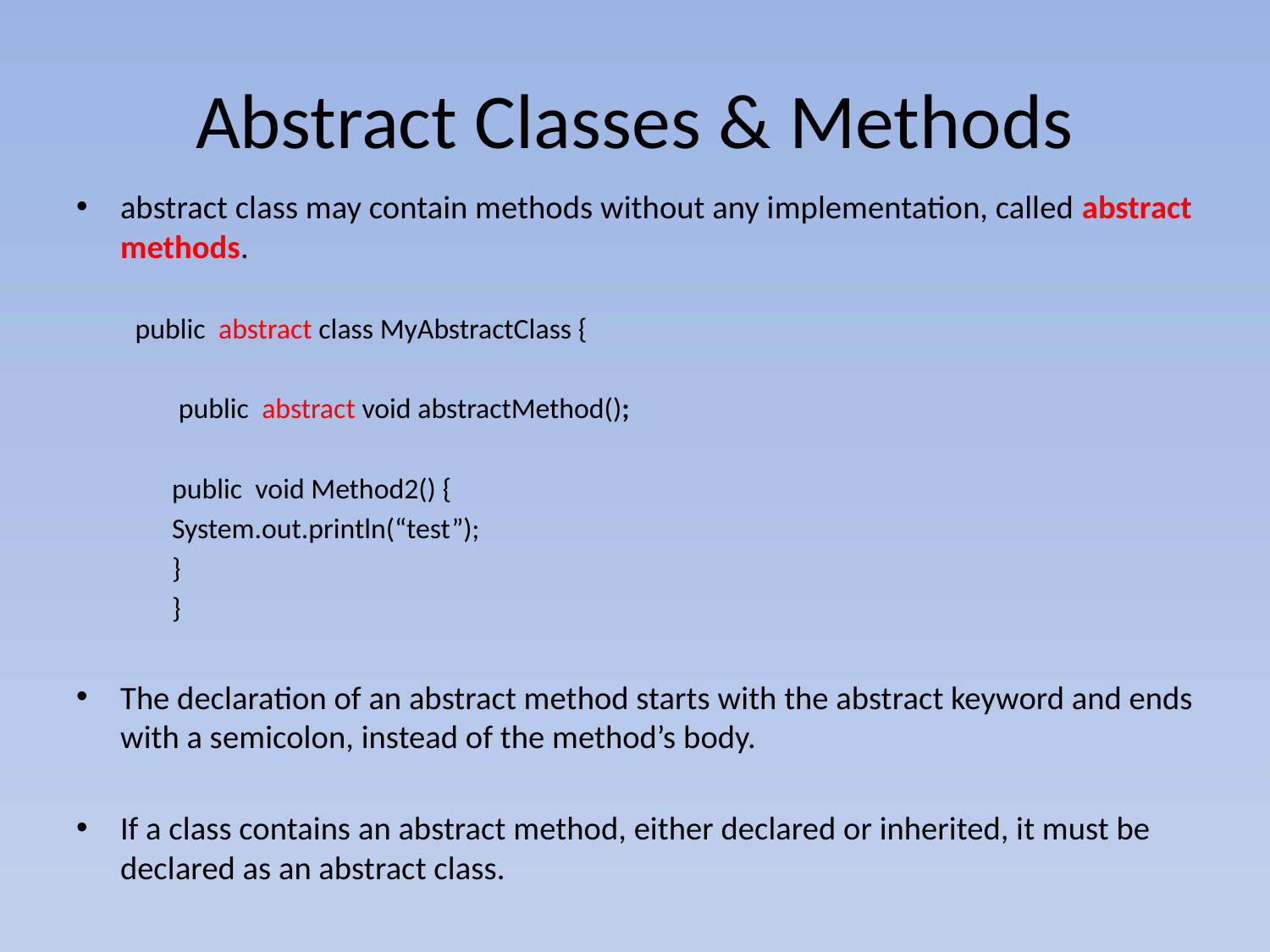

# Abstract Classes & Methods
abstract class may contain methods without any implementation, called abstract methods.

public  abstract class MyAbstractClass {

			 public  abstract void abstractMethod();

 			public  void Method2() {
				System.out.println(“test”);
			}
	}

The declaration of an abstract method starts with the abstract keyword and ends with a semicolon, instead of the method’s body.

If a class contains an abstract method, either declared or inherited, it must be declared as an abstract class.